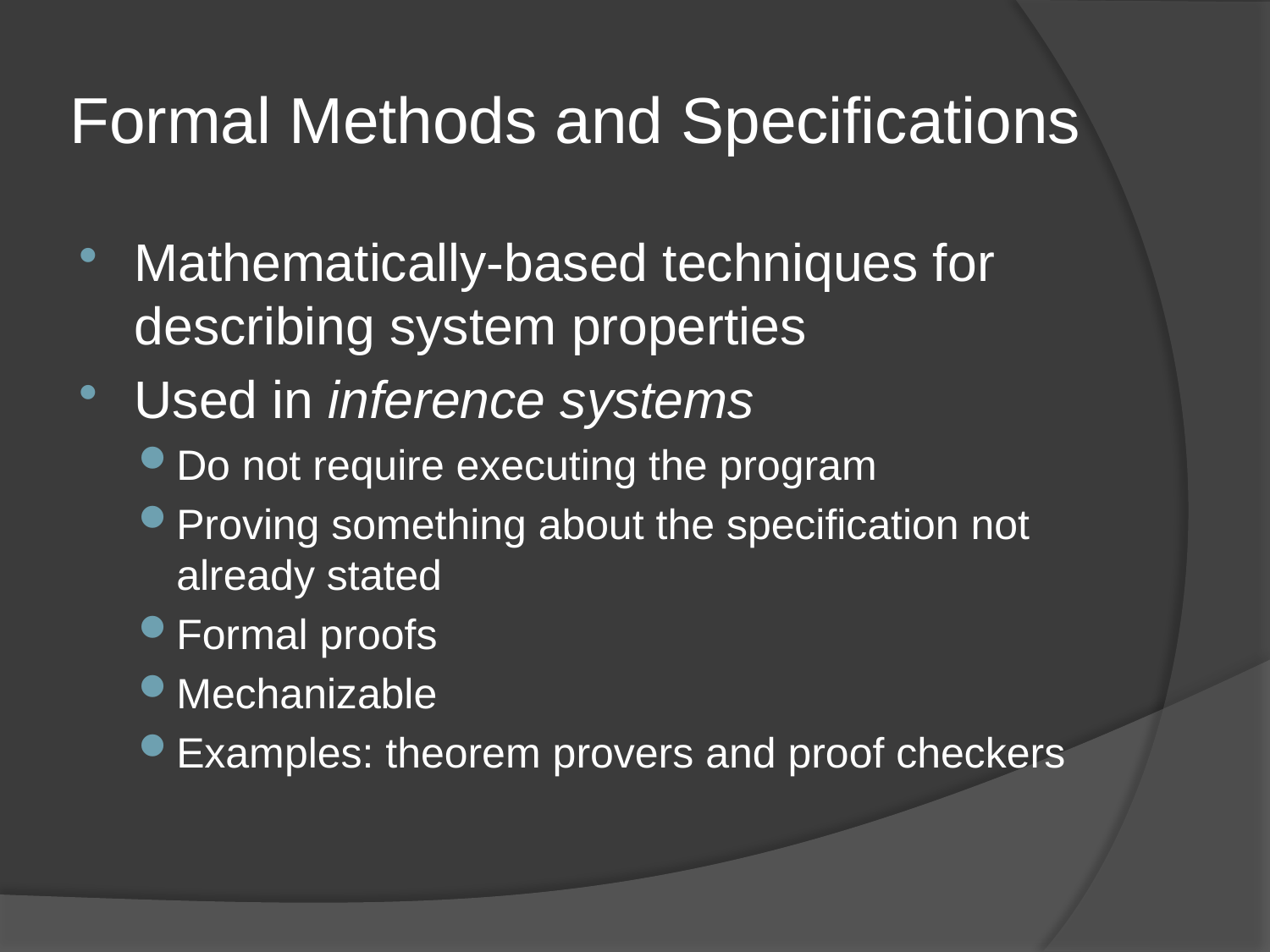

# Formal Methods and Specifications
Mathematically-based techniques for describing system properties
Used in inference systems
Do not require executing the program
Proving something about the specification not already stated
Formal proofs
Mechanizable
Examples: theorem provers and proof checkers